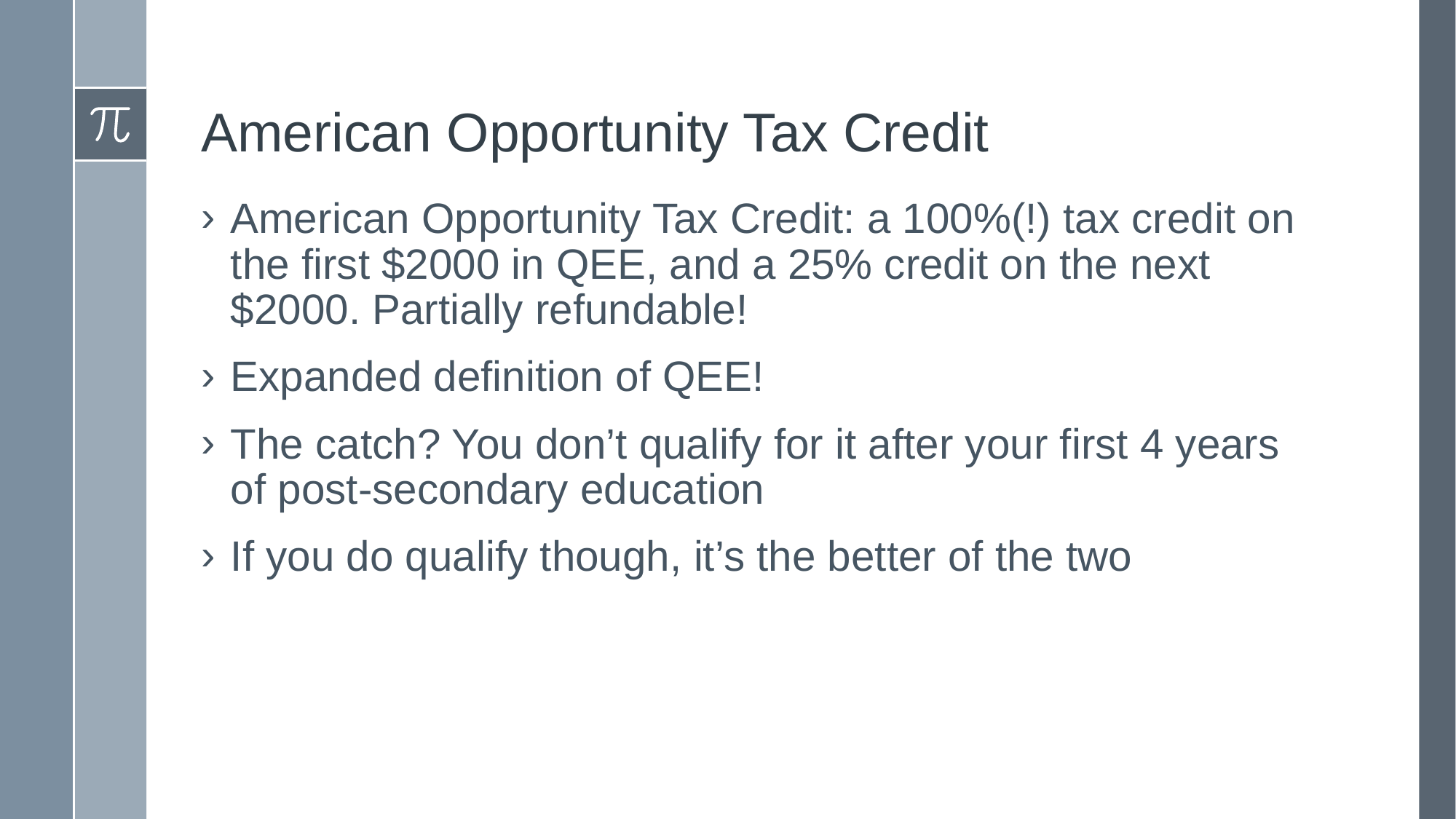

# American Opportunity Tax Credit
American Opportunity Tax Credit: a 100%(!) tax credit on the first $2000 in QEE, and a 25% credit on the next $2000. Partially refundable!
Expanded definition of QEE!
The catch? You don’t qualify for it after your first 4 years of post-secondary education
If you do qualify though, it’s the better of the two